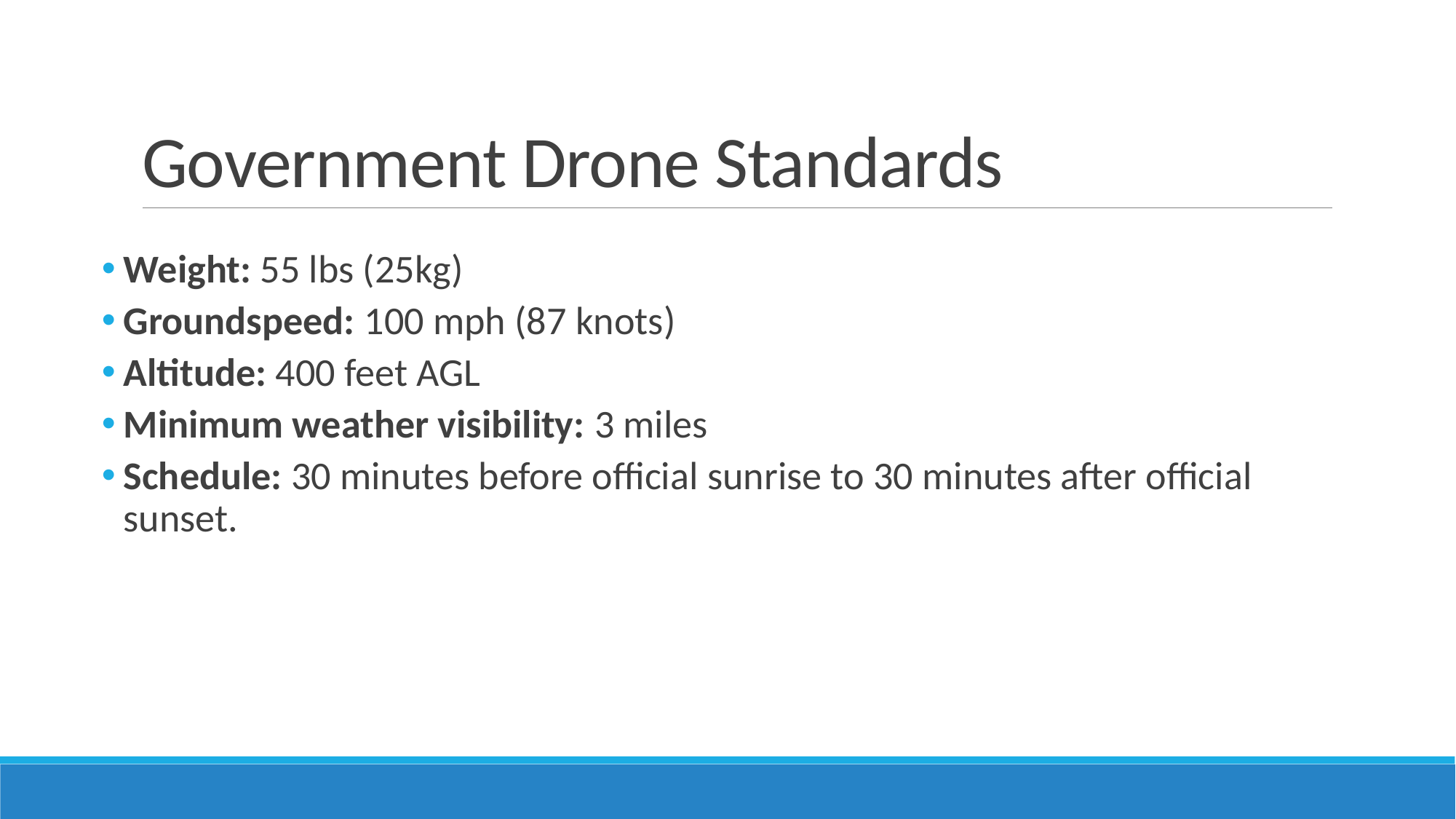

# Government Drone Standards
Weight: 55 lbs (25kg)
Groundspeed: 100 mph (87 knots)
Altitude: 400 feet AGL
Minimum weather visibility: 3 miles
Schedule: 30 minutes before official sunrise to 30 minutes after official sunset.